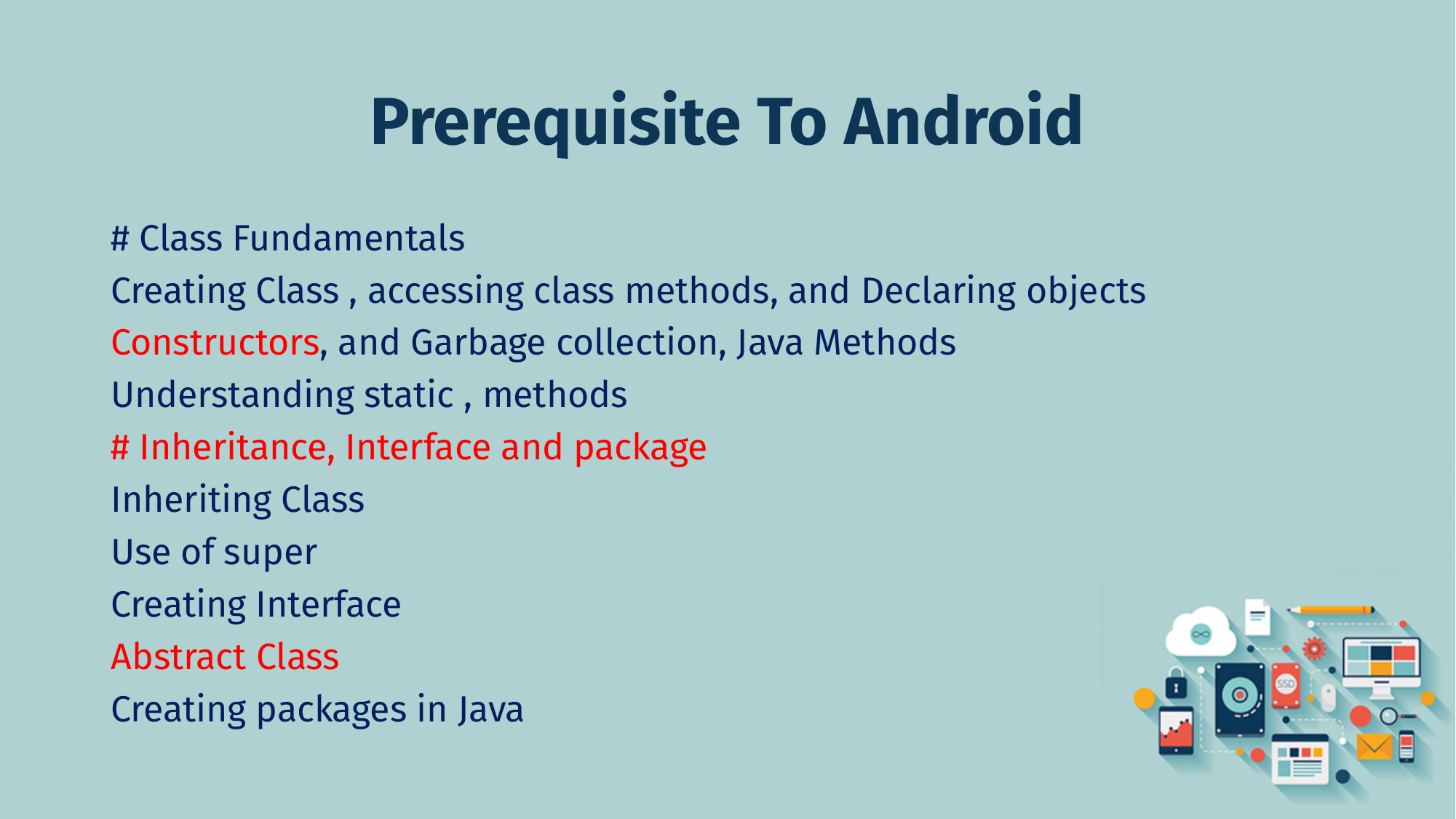

# Prerequisite To Android
# Class Fundamentals
Creating Class , accessing class methods, and Declaring objects
Constructors, and Garbage collection, Java Methods
Understanding static , methods
# Inheritance, Interface and package
Inheriting Class
Use of super
Creating Interface
Abstract Class
Creating packages in Java